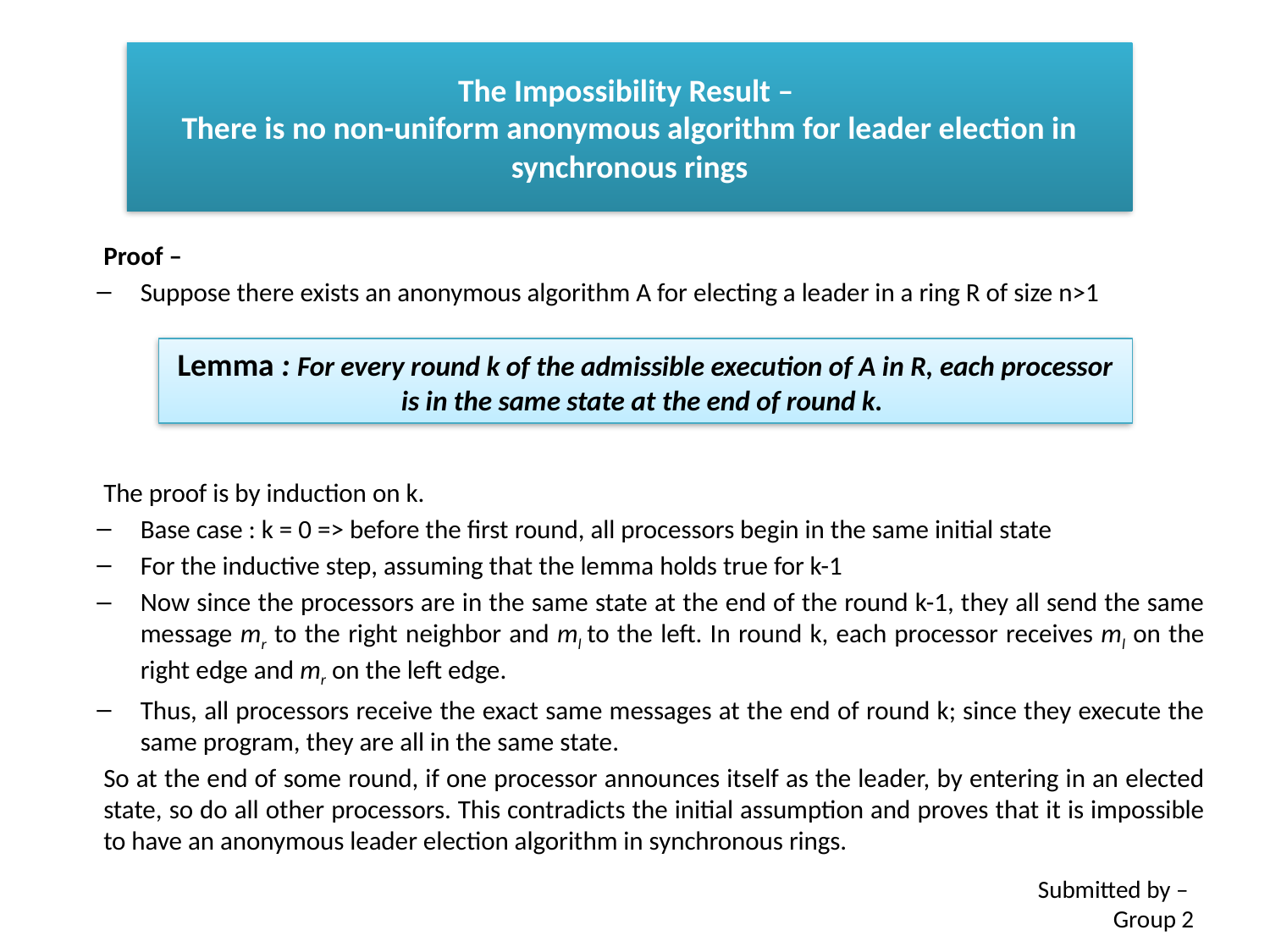

The Impossibility Result –
There is no non-uniform anonymous algorithm for leader election in synchronous rings
Proof –
Suppose there exists an anonymous algorithm A for electing a leader in a ring R of size n>1

The proof is by induction on k.
Base case : k = 0 => before the first round, all processors begin in the same initial state
For the inductive step, assuming that the lemma holds true for k-1
Now since the processors are in the same state at the end of the round k-1, they all send the same message mr to the right neighbor and ml to the left. In round k, each processor receives ml on the right edge and mr on the left edge.
Thus, all processors receive the exact same messages at the end of round k; since they execute the same program, they are all in the same state.
So at the end of some round, if one processor announces itself as the leader, by entering in an elected state, so do all other processors. This contradicts the initial assumption and proves that it is impossible to have an anonymous leader election algorithm in synchronous rings.

Lemma : For every round k of the admissible execution of A in R, each processor is in the same state at the end of round k.

Submitted by –
Group 2